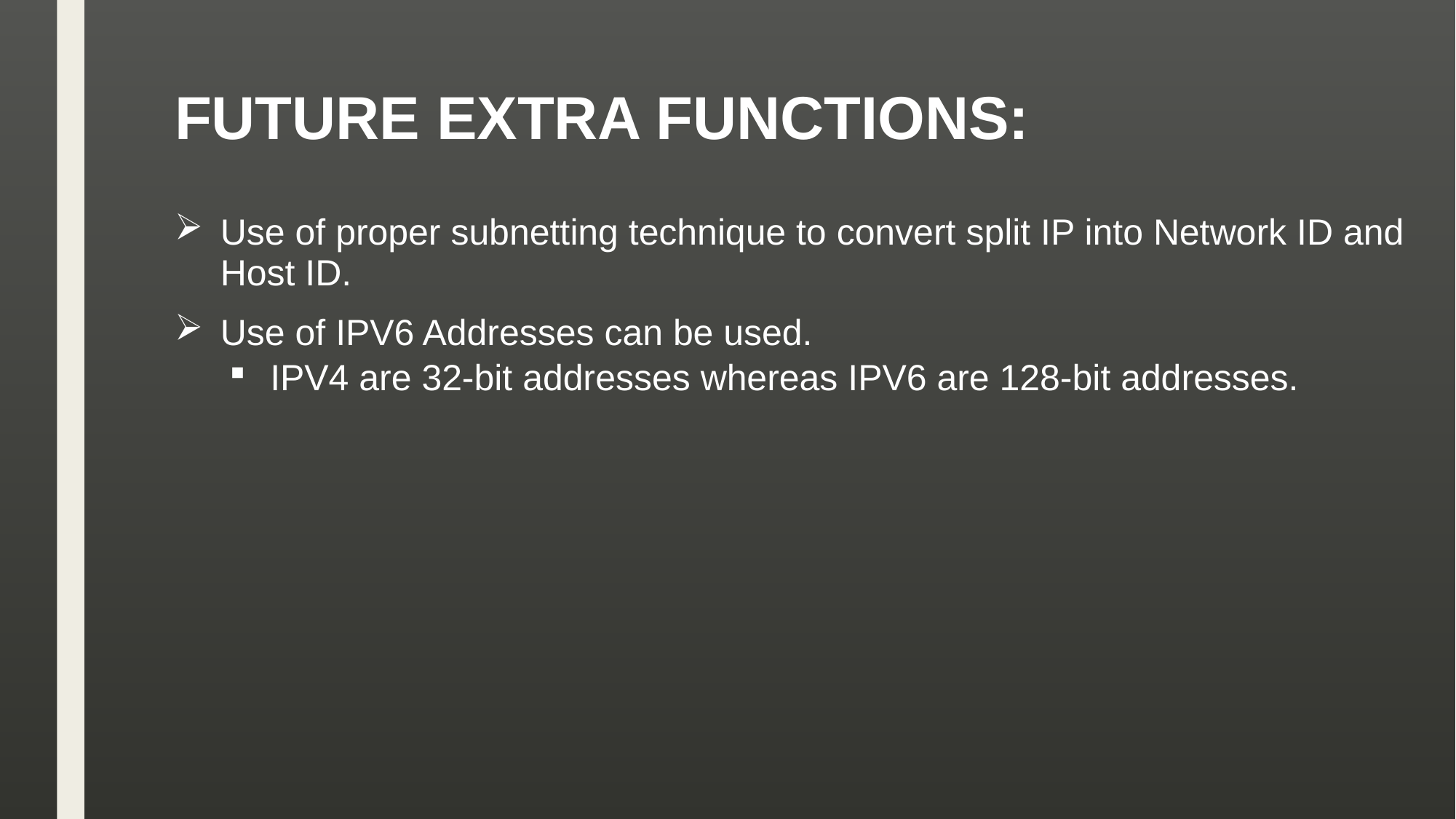

# Future extra Functions:
Use of proper subnetting technique to convert split IP into Network ID and Host ID.
Use of IPV6 Addresses can be used.
IPV4 are 32-bit addresses whereas IPV6 are 128-bit addresses.